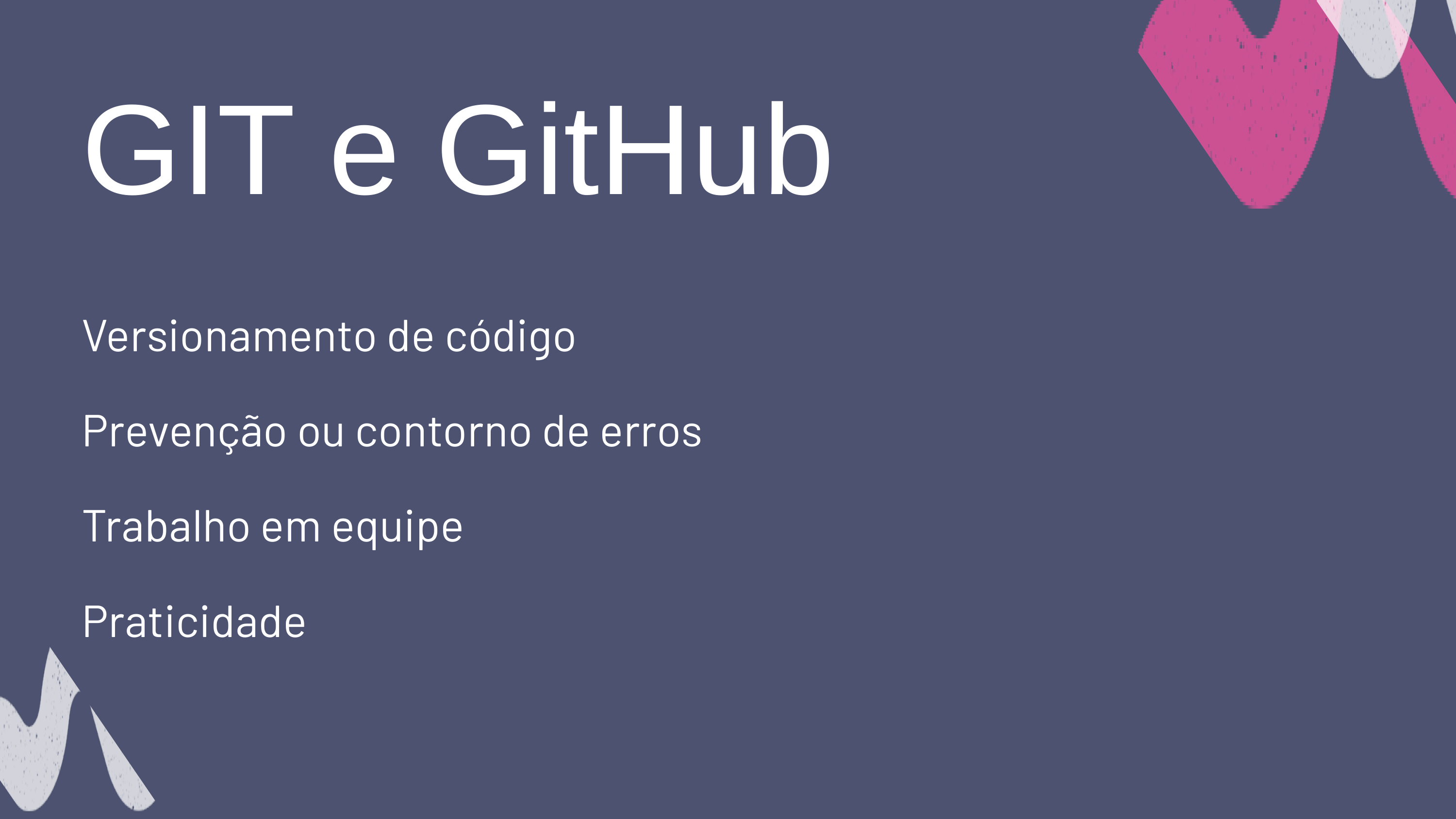

GIT e GitHub
Versionamento de código
Prevenção ou contorno de erros
Trabalho em equipe
Praticidade